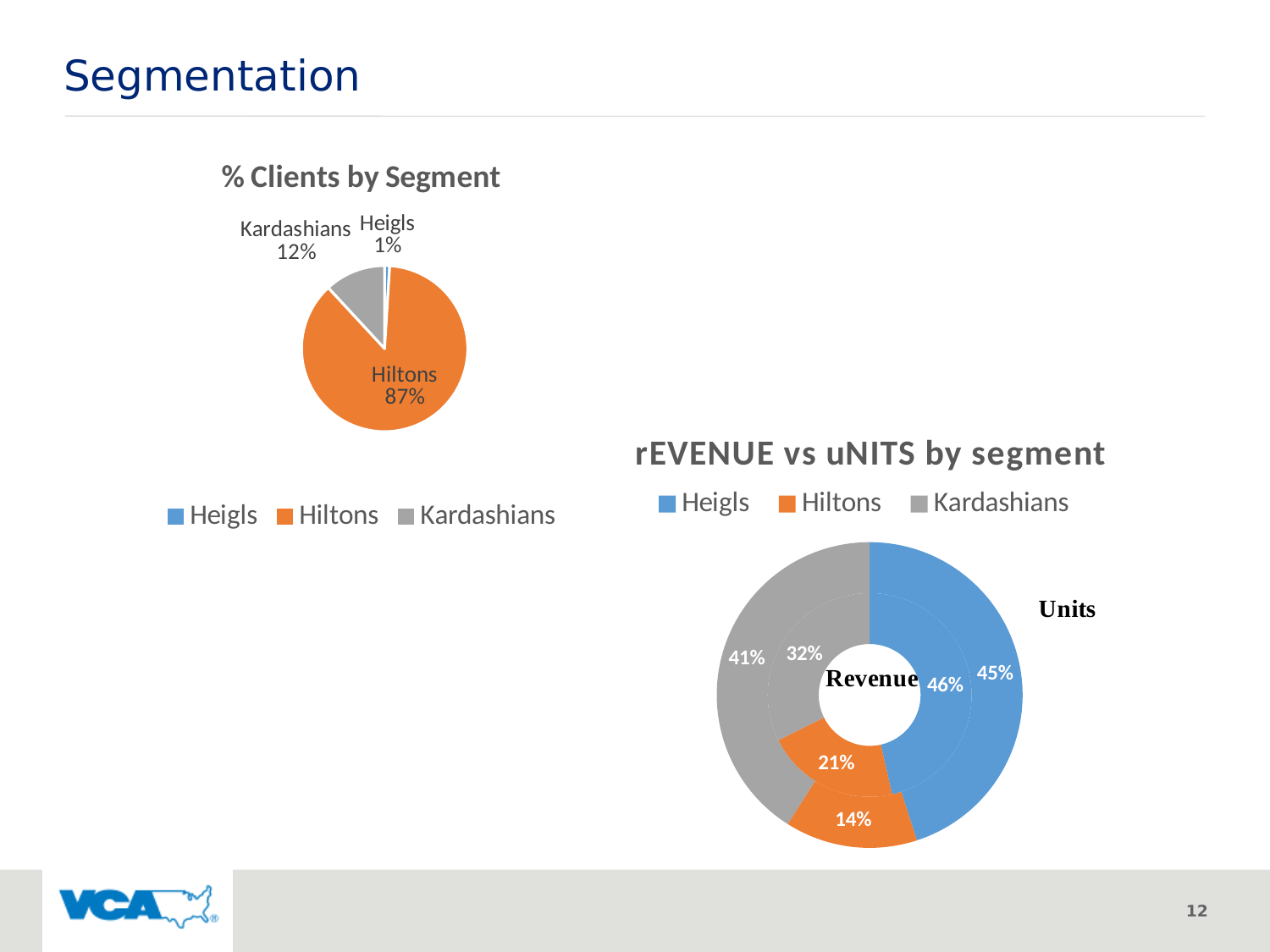

# Segmentation

### Chart: % Clients by Segment

| Category | Customers |
|---|---|
| Heigls | 0.01 |
| Hiltons | 0.88 |
| Kardashians | 0.12 |

### Chart: rEVENUE vs uNITS by segment

| Category | Revenue | Units |
|---|---|---|
| Heigls | 46.0 | 45.0 |
| Hiltons | 21.0 | 14.0 |
| Kardashians | 32.0 | 41.0 |